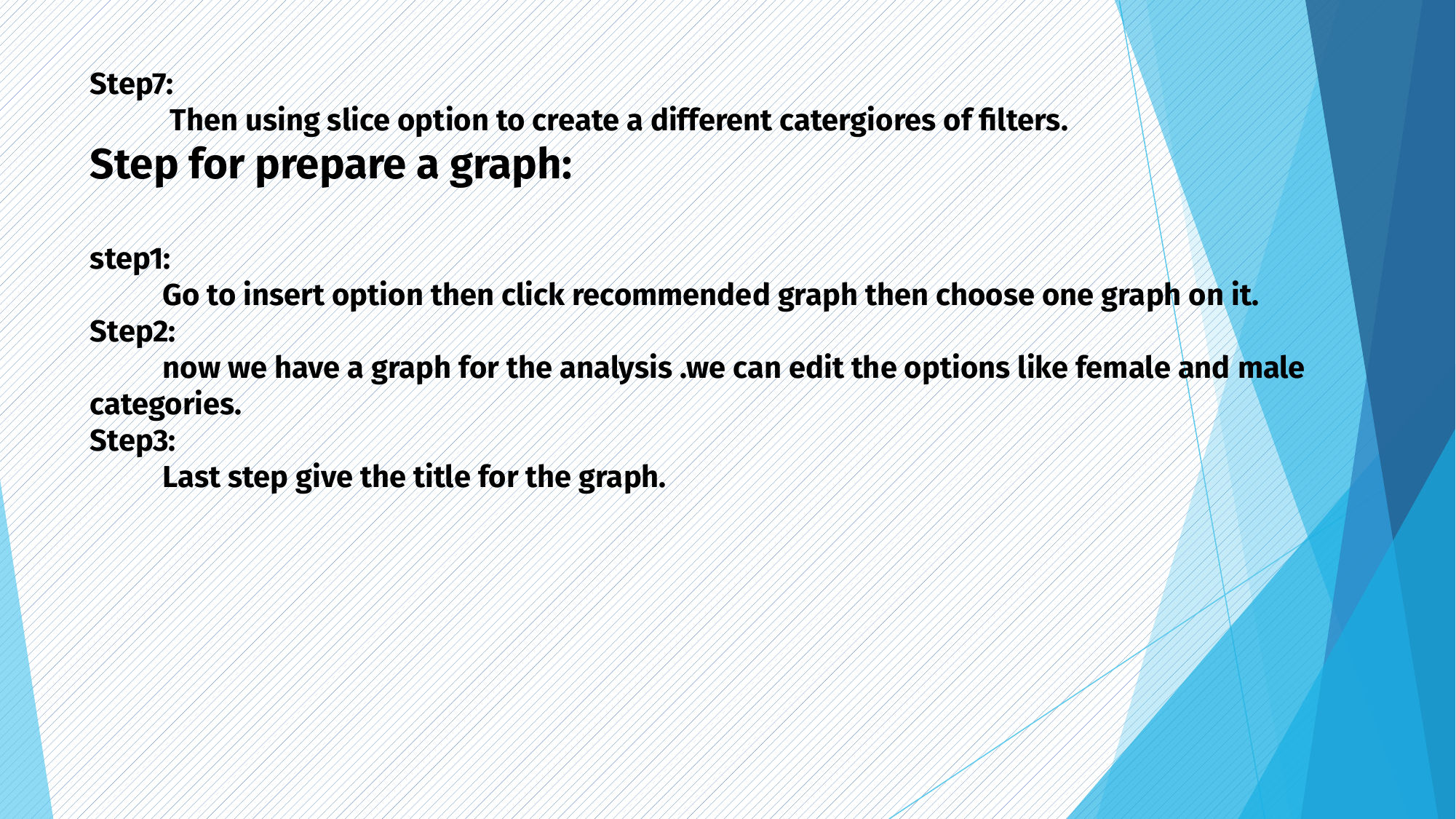

# Step7: Then using slice option to create a different catergiores of filters. Step for prepare a graph: step1: Go to insert option then click recommended graph then choose one graph on it. Step2: now we have a graph for the analysis .we can edit the options like female and male categories. Step3: Last step give the title for the graph.